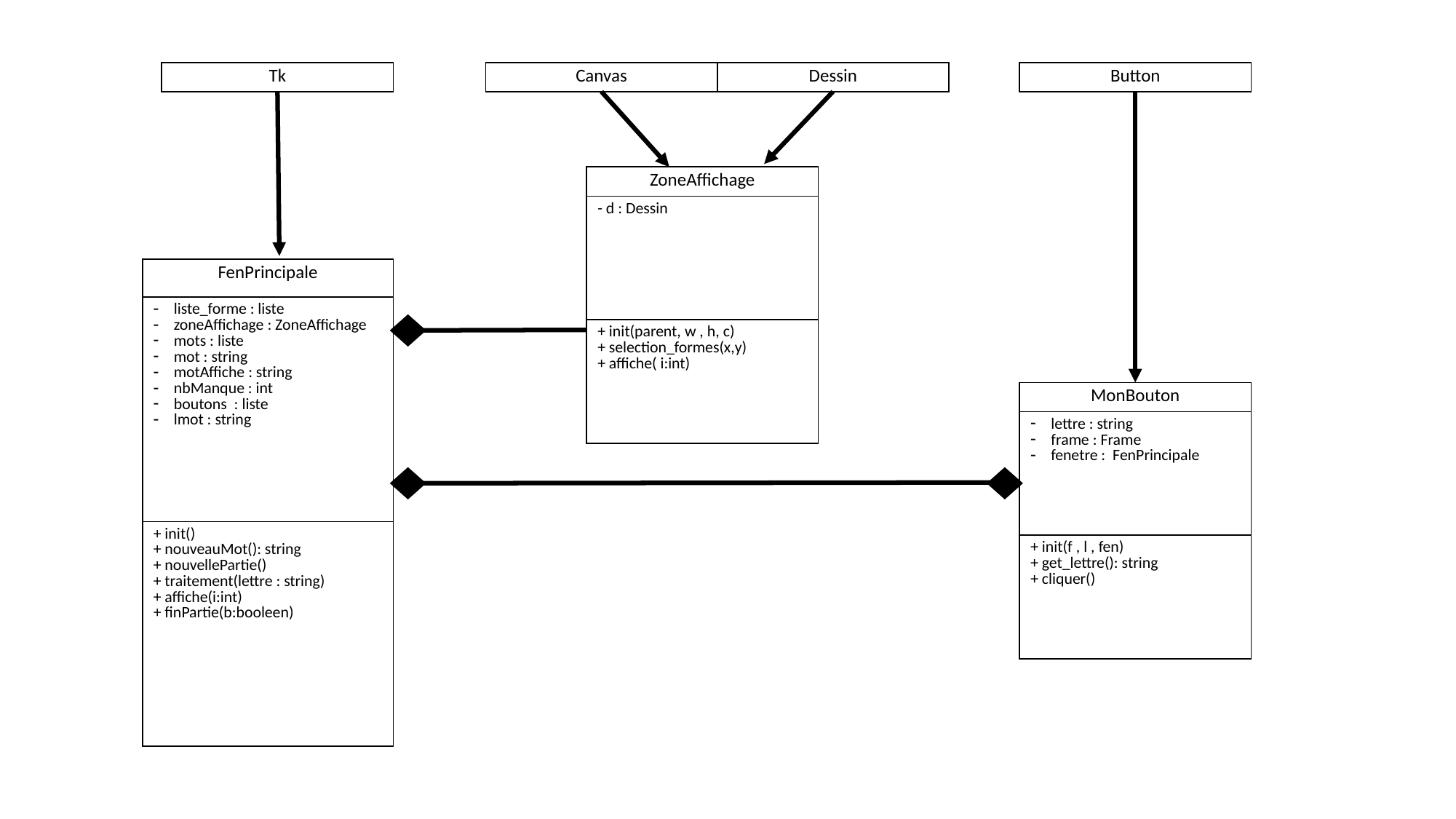

| Tk |
| --- |
| Canvas |
| --- |
| Dessin |
| --- |
| Button |
| --- |
| ZoneAffichage |
| --- |
| - d : Dessin |
| + init(parent, w , h, c) + selection\_formes(x,y) + affiche( i:int) |
| FenPrincipale |
| --- |
| liste\_forme : liste zoneAffichage : ZoneAffichage mots : liste mot : string motAffiche : string nbManque : int boutons : liste lmot : string |
| + init() + nouveauMot(): string + nouvellePartie() + traitement(lettre : string) + affiche(i:int) + finPartie(b:booleen) |

| MonBouton |
| --- |
| lettre : string frame : Frame fenetre : FenPrincipale |
| + init(f , l , fen) + get\_lettre(): string + cliquer() |